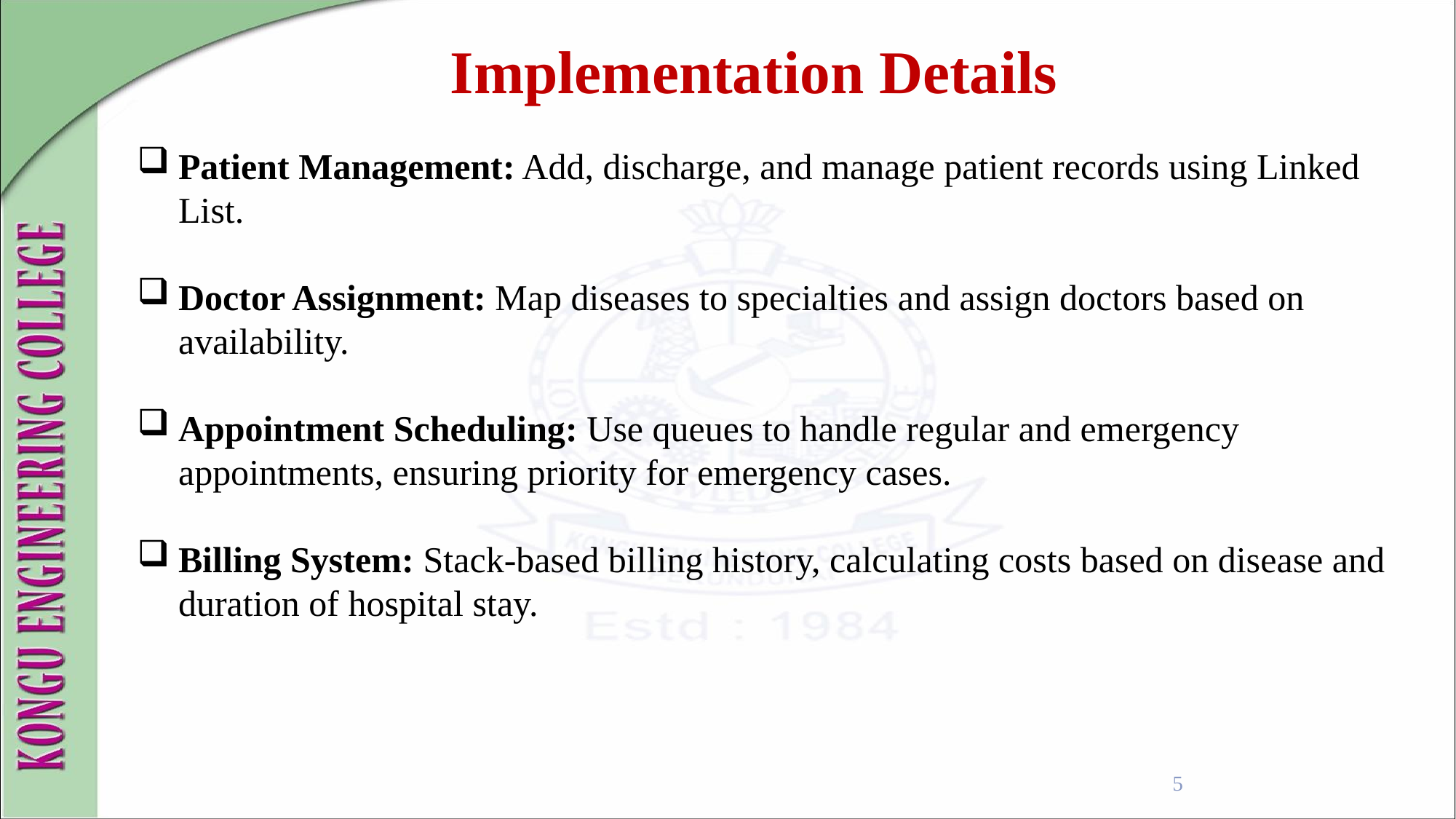

Implementation Details

Patient Management: Add, discharge, and manage patient records using Linked List.

Doctor Assignment: Map diseases to specialties and assign doctors based on availability.

Appointment Scheduling: Use queues to handle regular and emergency appointments, ensuring priority for emergency cases.

Billing System: Stack-based billing history, calculating costs based on disease and duration of hospital stay.

5